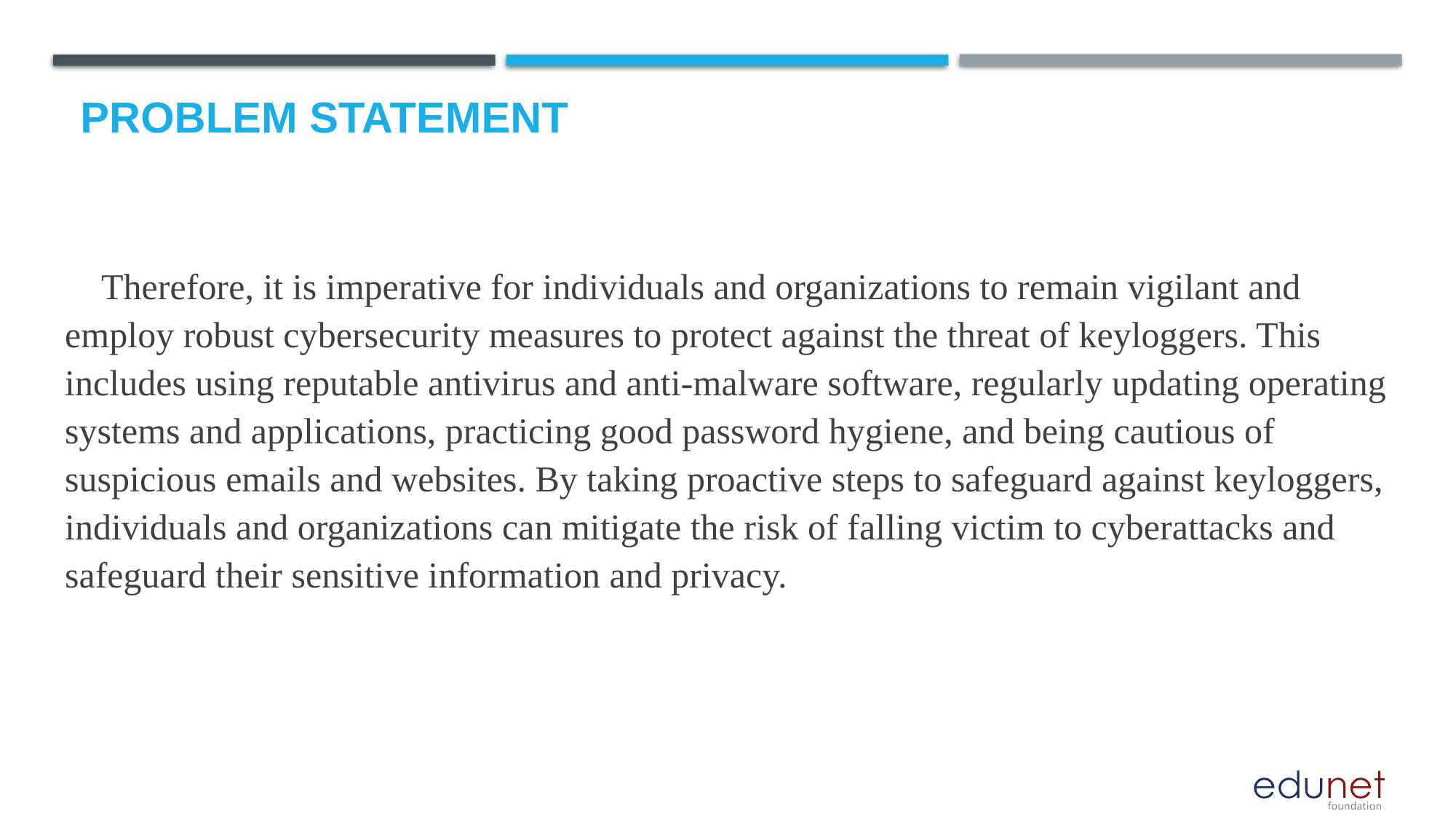

# Problem Statement
    Therefore, it is imperative for individuals and organizations to remain vigilant and employ robust cybersecurity measures to protect against the threat of keyloggers. This includes using reputable antivirus and anti-malware software, regularly updating operating systems and applications, practicing good password hygiene, and being cautious of suspicious emails and websites. By taking proactive steps to safeguard against keyloggers, individuals and organizations can mitigate the risk of falling victim to cyberattacks and safeguard their sensitive information and privacy.